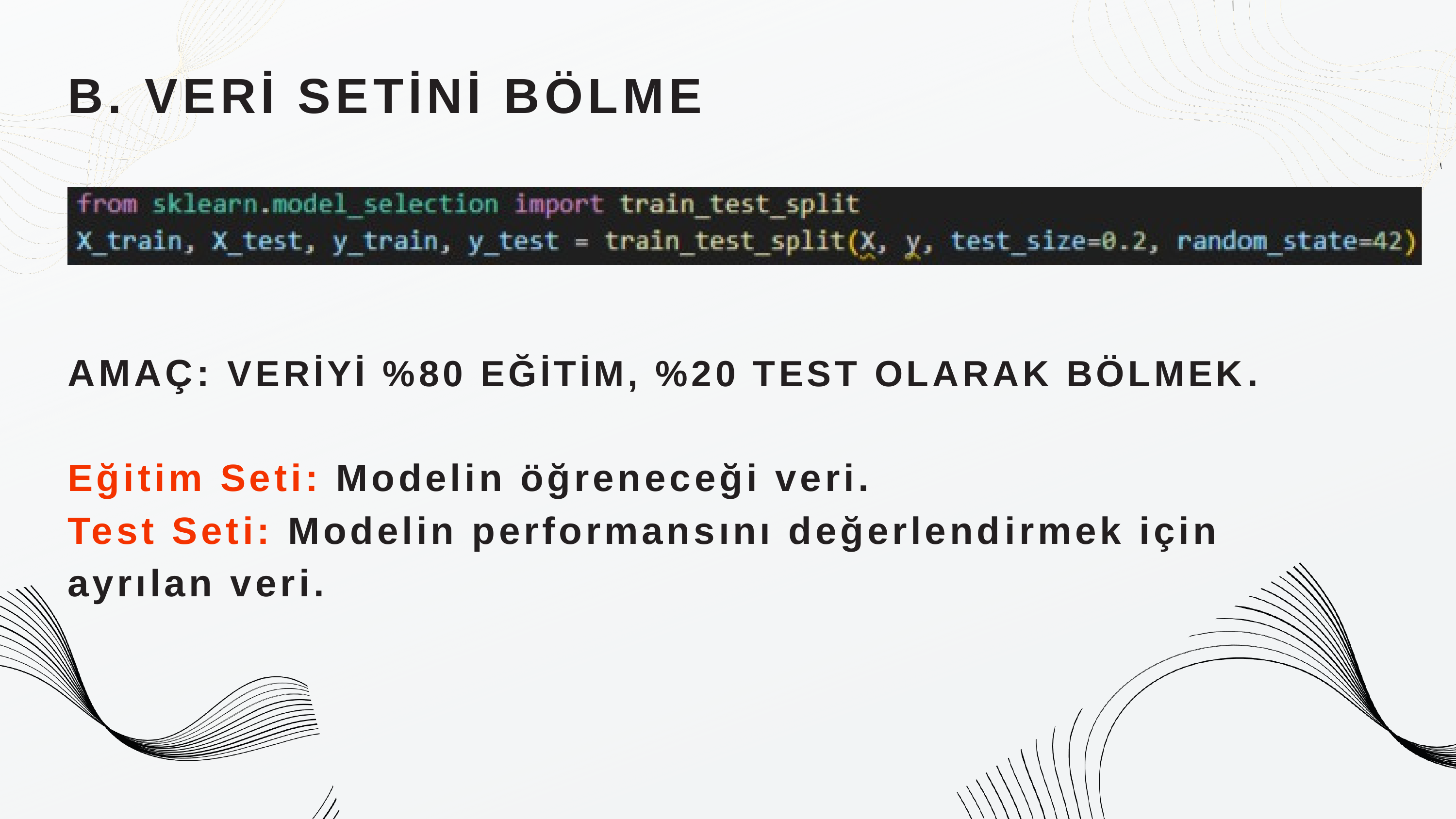

B. VERİ SETİNİ BÖLME

AMAÇ: VERİYİ %80 EĞİTİM, %20 TEST OLARAK BÖLMEK.

Eğitim Seti: Modelin öğreneceği veri.
Test Seti: Modelin performansını değerlendirmek için ayrılan veri.